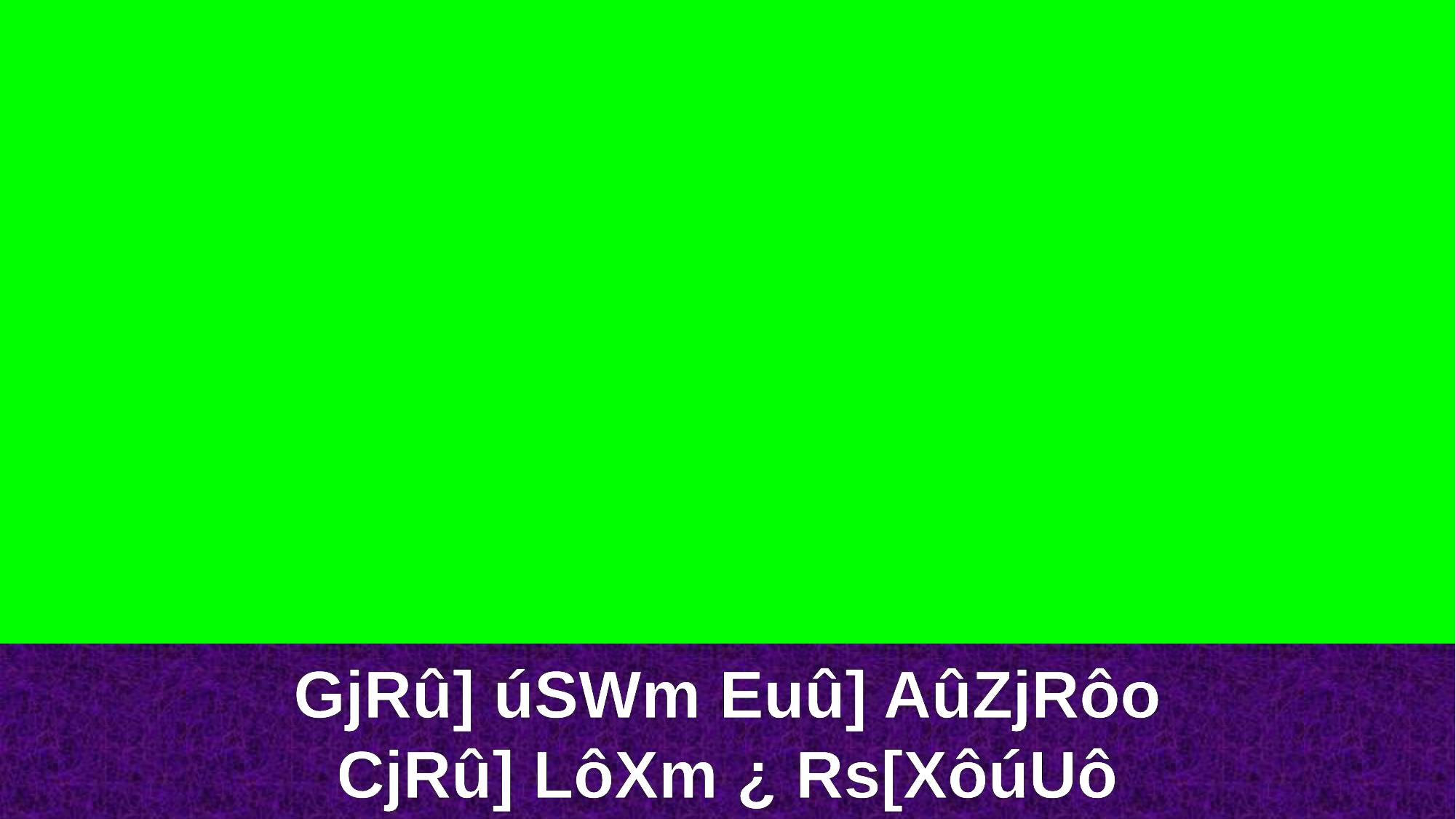

GjRû] úSWm Euû] AûZjRôo
CjRû] LôXm ¿ Rs[XôúUô